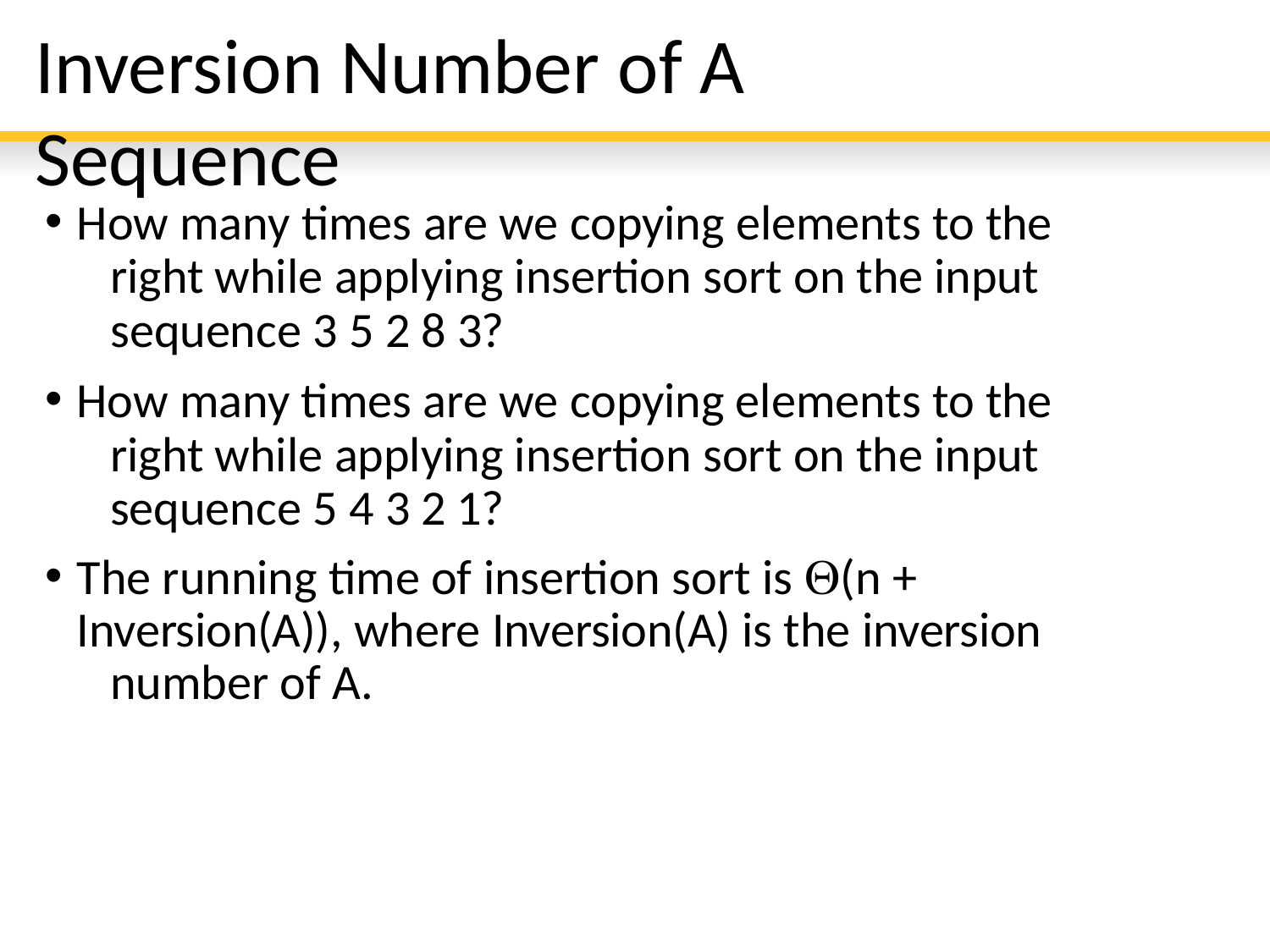

# Inversion Number of A Sequence
How many times are we copying elements to the 	right while applying insertion sort on the input 	sequence 3 5 2 8 3?
How many times are we copying elements to the 	right while applying insertion sort on the input 	sequence 5 4 3 2 1?
The running time of insertion sort is Θ(n + 	Inversion(A)), where Inversion(A) is the inversion 	number of A.